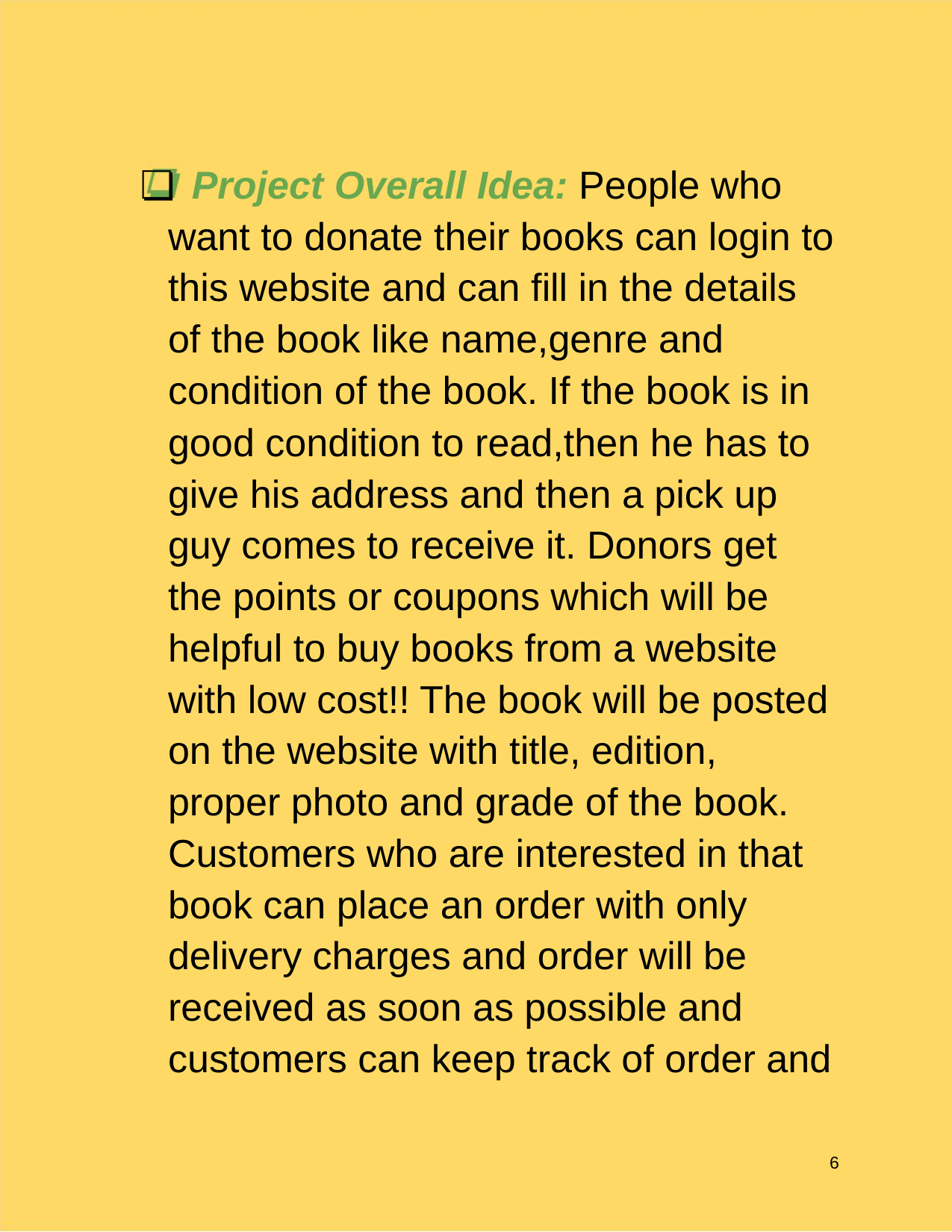

❏ Project Overall Idea: People who
want to donate their books can login to
this website and can fill in the details
of the book like name,genre and
condition of the book. If the book is in
good condition to read,then he has to
give his address and then a pick up
guy comes to receive it. Donors get
the points or coupons which will be
helpful to buy books from a website
with low cost!! The book will be posted
on the website with title, edition,
proper photo and grade of the book.
Customers who are interested in that
book can place an order with only
delivery charges and order will be
received as soon as possible and
customers can keep track of order and
6